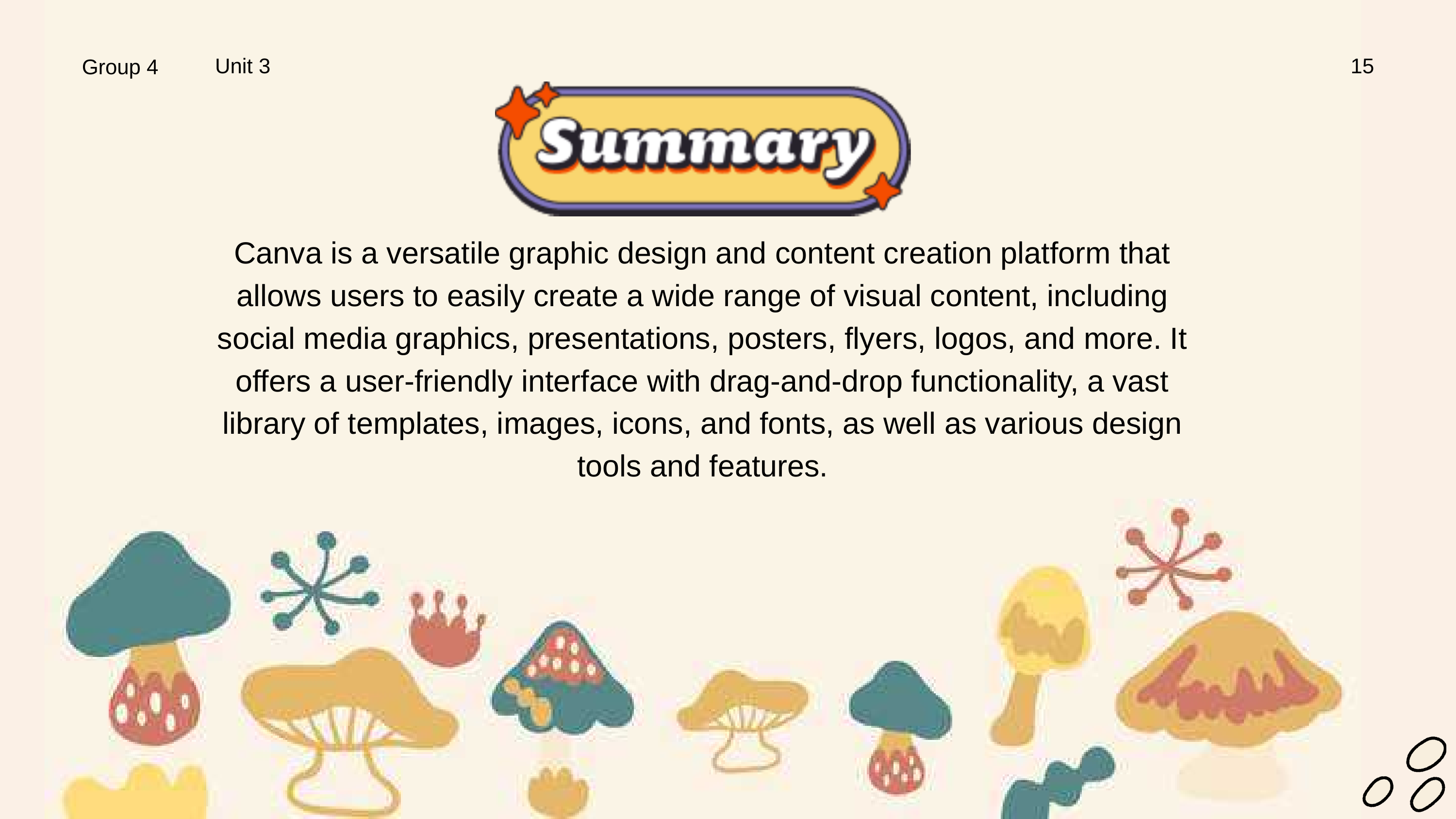

Unit 3
15
Group 4

Canva is a versatile graphic design and content creation platform that allows users to easily create a wide range of visual content, including social media graphics, presentations, posters, flyers, logos, and more. It offers a user-friendly interface with drag-and-drop functionality, a vast library of templates, images, icons, and fonts, as well as various design tools and features.